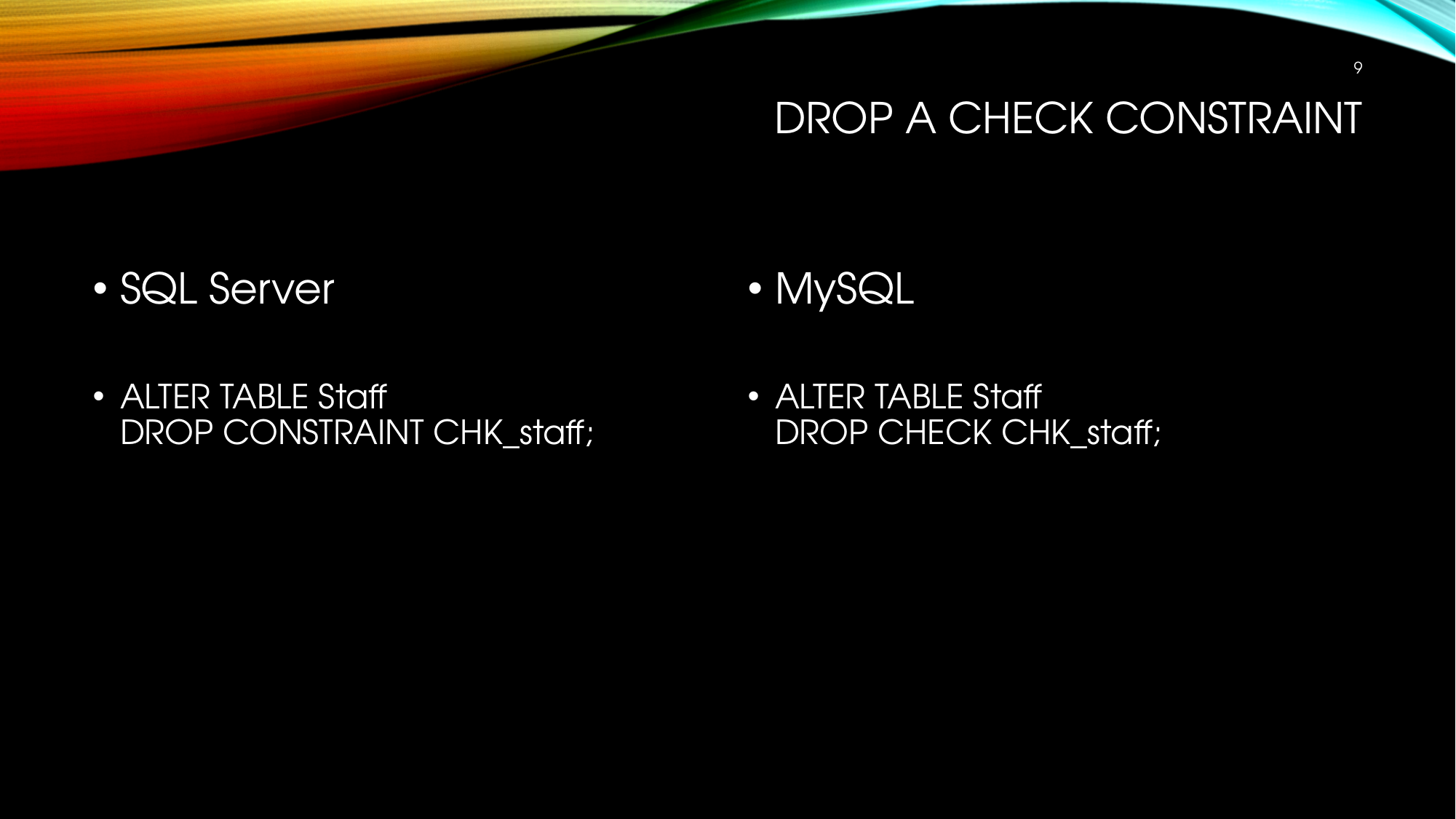

9
# DROP a CHECK Constraint
SQL Server

ALTER TABLE Staff
DROP CONSTRAINT CHK_staff;
MySQL

ALTER TABLE Staff
DROP CHECK CHK_staff;